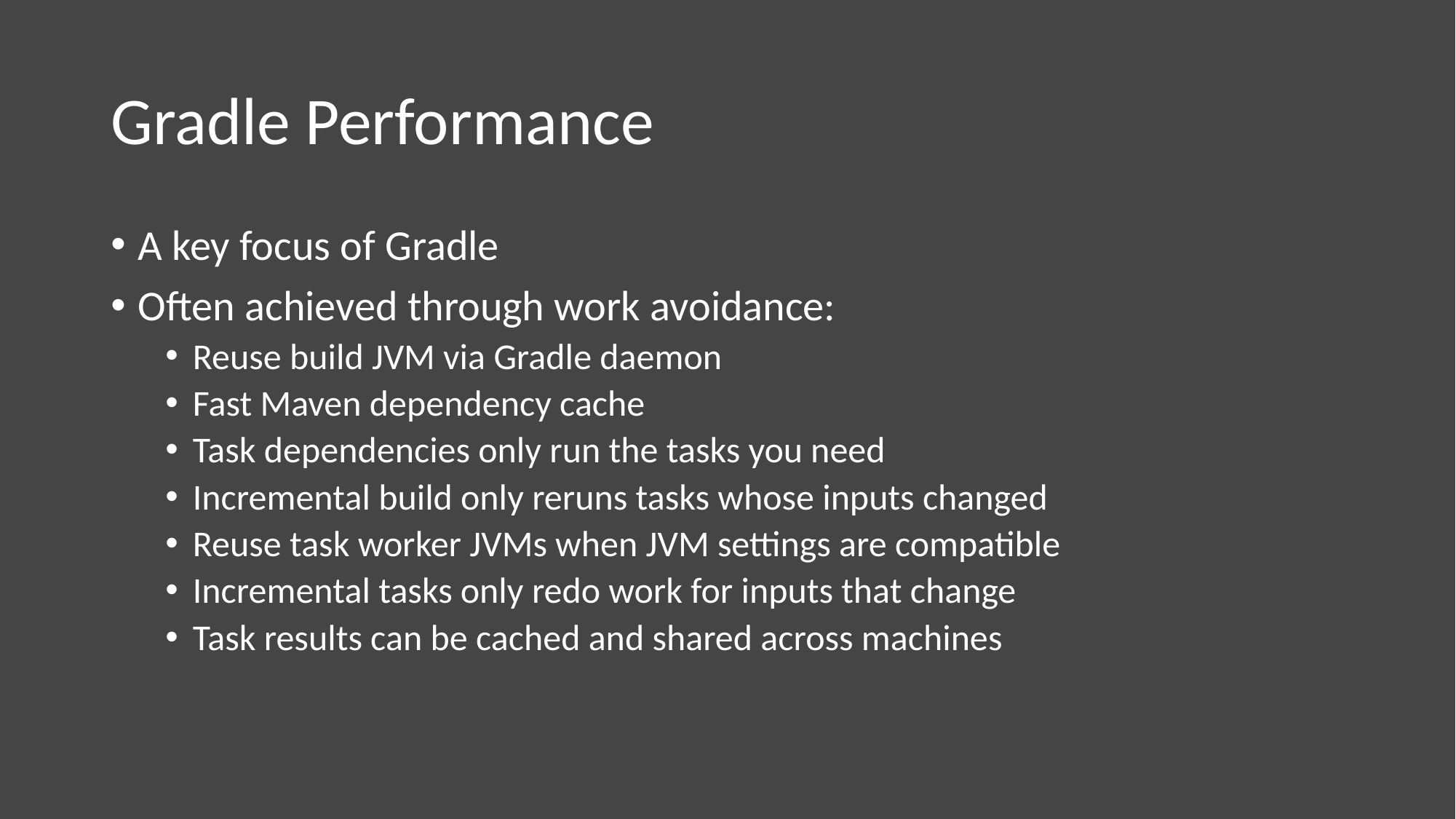

# Gradle Performance
A key focus of Gradle
Often achieved through work avoidance:
Reuse build JVM via Gradle daemon
Fast Maven dependency cache
Task dependencies only run the tasks you need
Incremental build only reruns tasks whose inputs changed
Reuse task worker JVMs when JVM settings are compatible
Incremental tasks only redo work for inputs that change
Task results can be cached and shared across machines